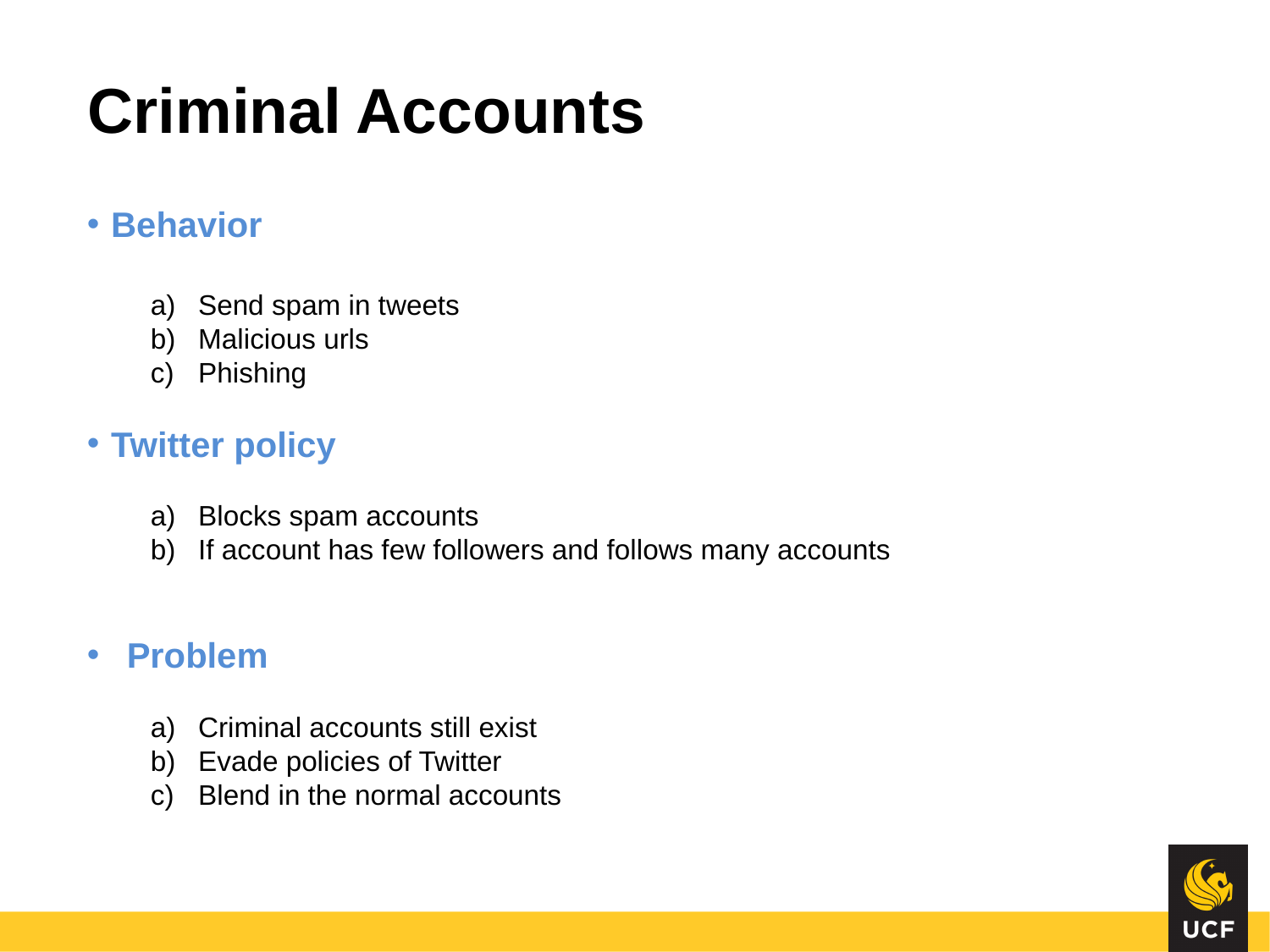

# Criminal Accounts
Behavior

Send spam in tweets
Malicious urls
Phishing

Twitter policy

Blocks spam accounts
If account has few followers and follows many accounts

Problem

Criminal accounts still exist
Evade policies of Twitter
Blend in the normal accounts